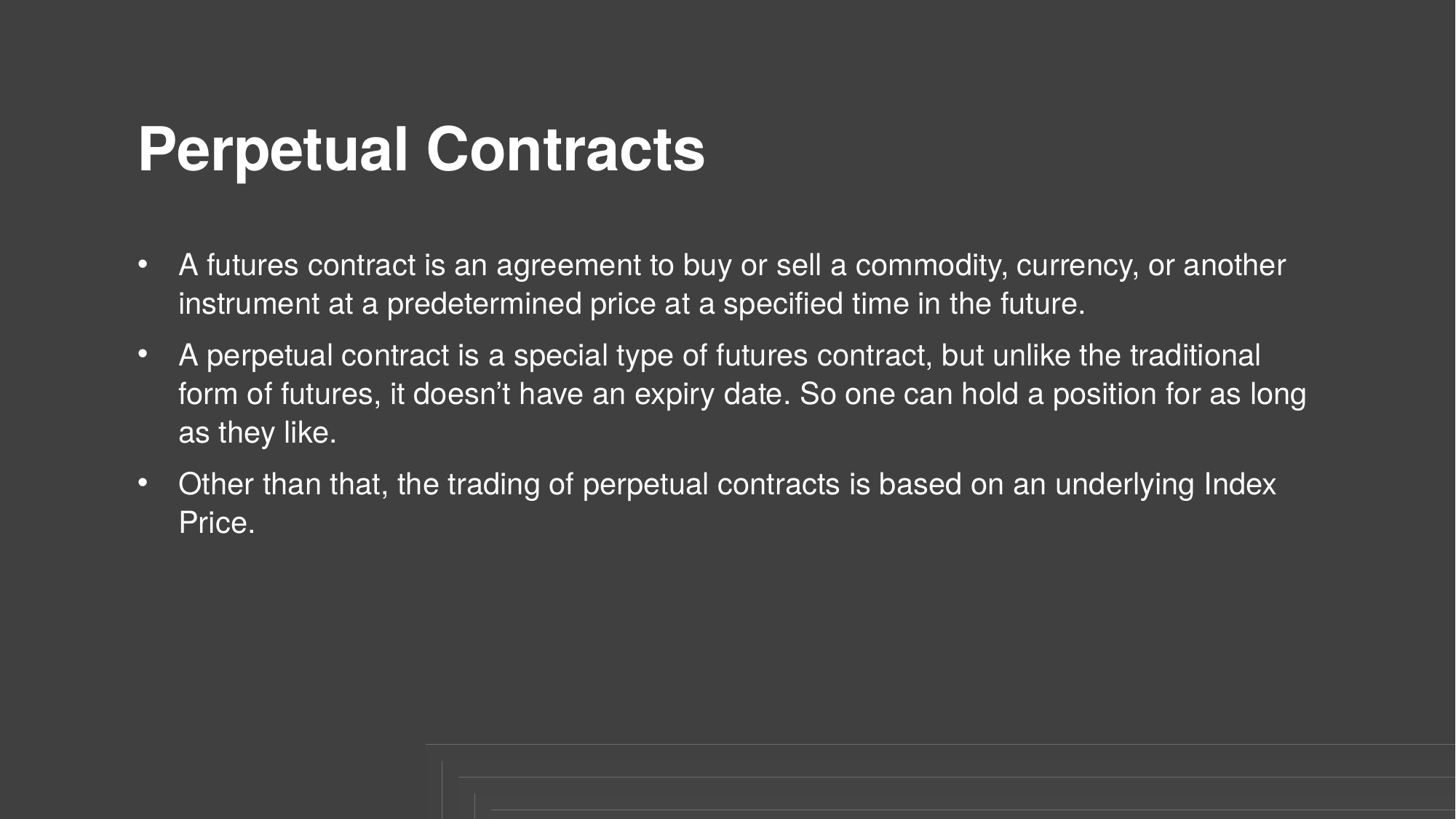

Perpetual Contracts

A futures contract is an agreement to buy or sell a commodity, currency, or another instrument at a predetermined price at a specified time in the future.
A perpetual contract is a special type of futures contract, but unlike the traditional form of futures, it doesn’t have an expiry date. So one can hold a position for as long as they like.
Other than that, the trading of perpetual contracts is based on an underlying Index Price.